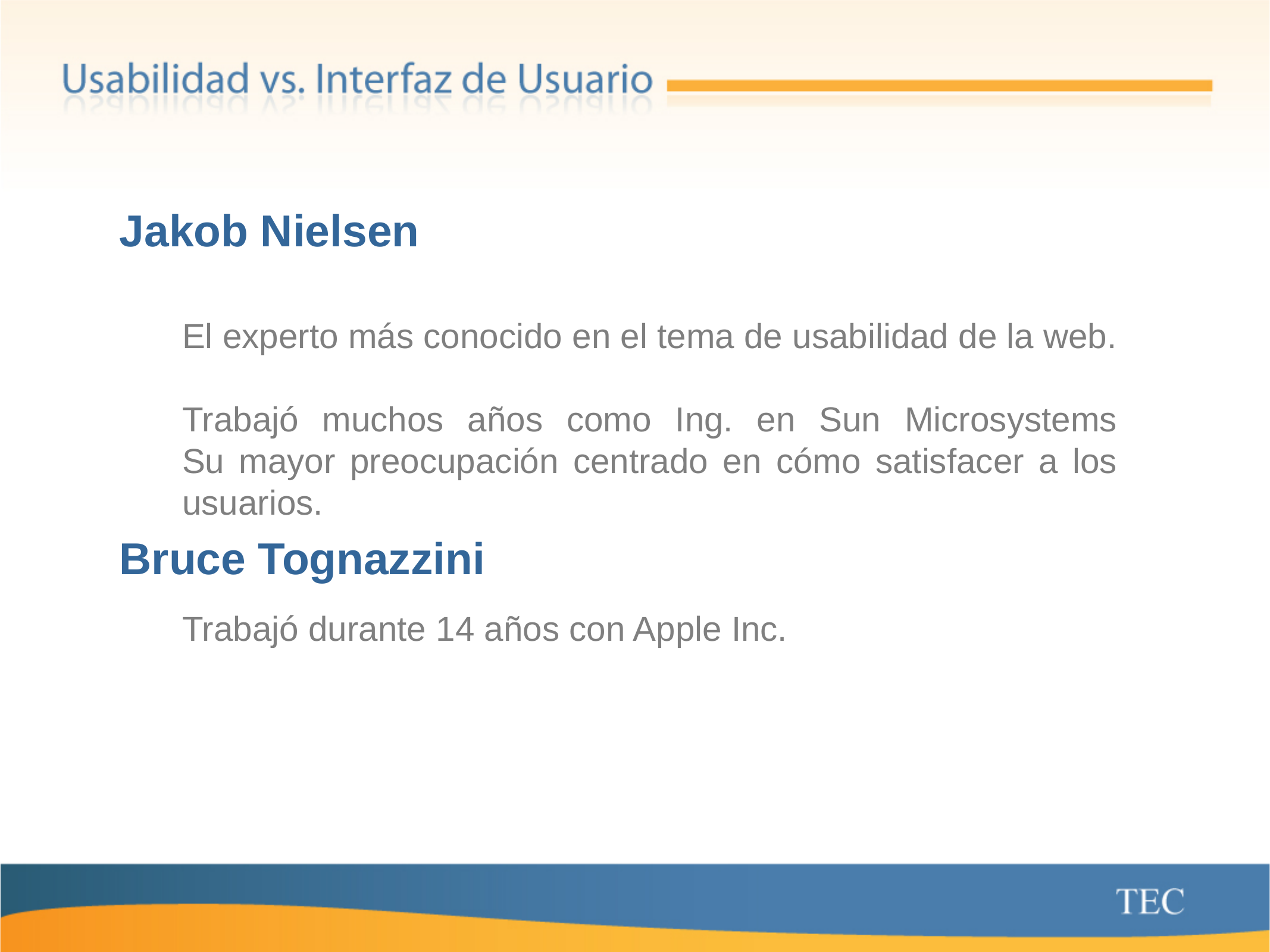

Jakob Nielsen
El experto más conocido en el tema de usabilidad de la web.
Trabajó muchos años como Ing. en Sun Microsystems
Su mayor preocupación centrado en cómo satisfacer a los usuarios.
Bruce Tognazzini
Trabajó durante 14 años con Apple Inc.